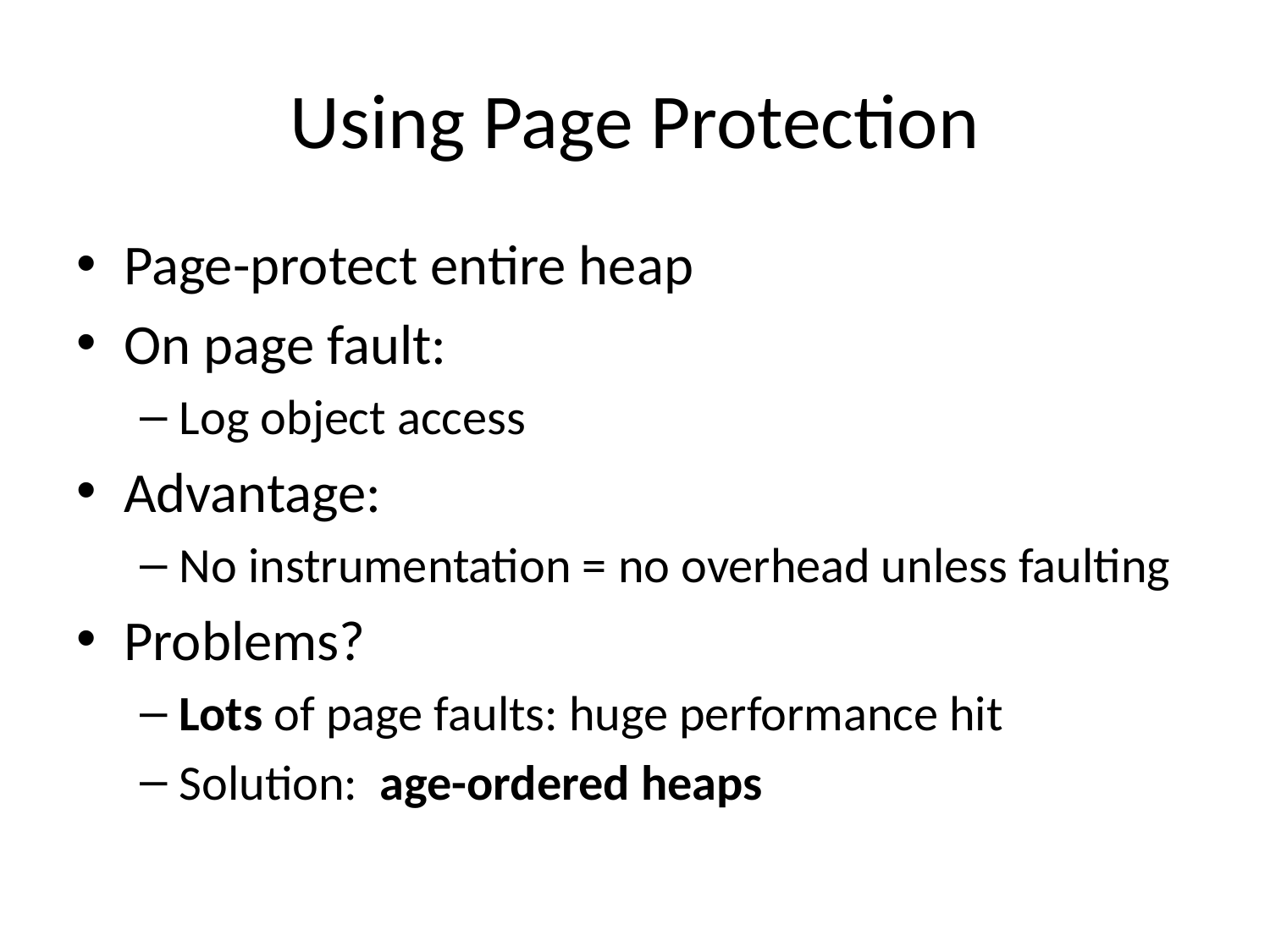

# Using Page Protection
Page-protect entire heap
On page fault:
Log object access
Advantage:
No instrumentation = no overhead unless faulting
Problems?
Lots of page faults: huge performance hit
Solution:  age-ordered heaps